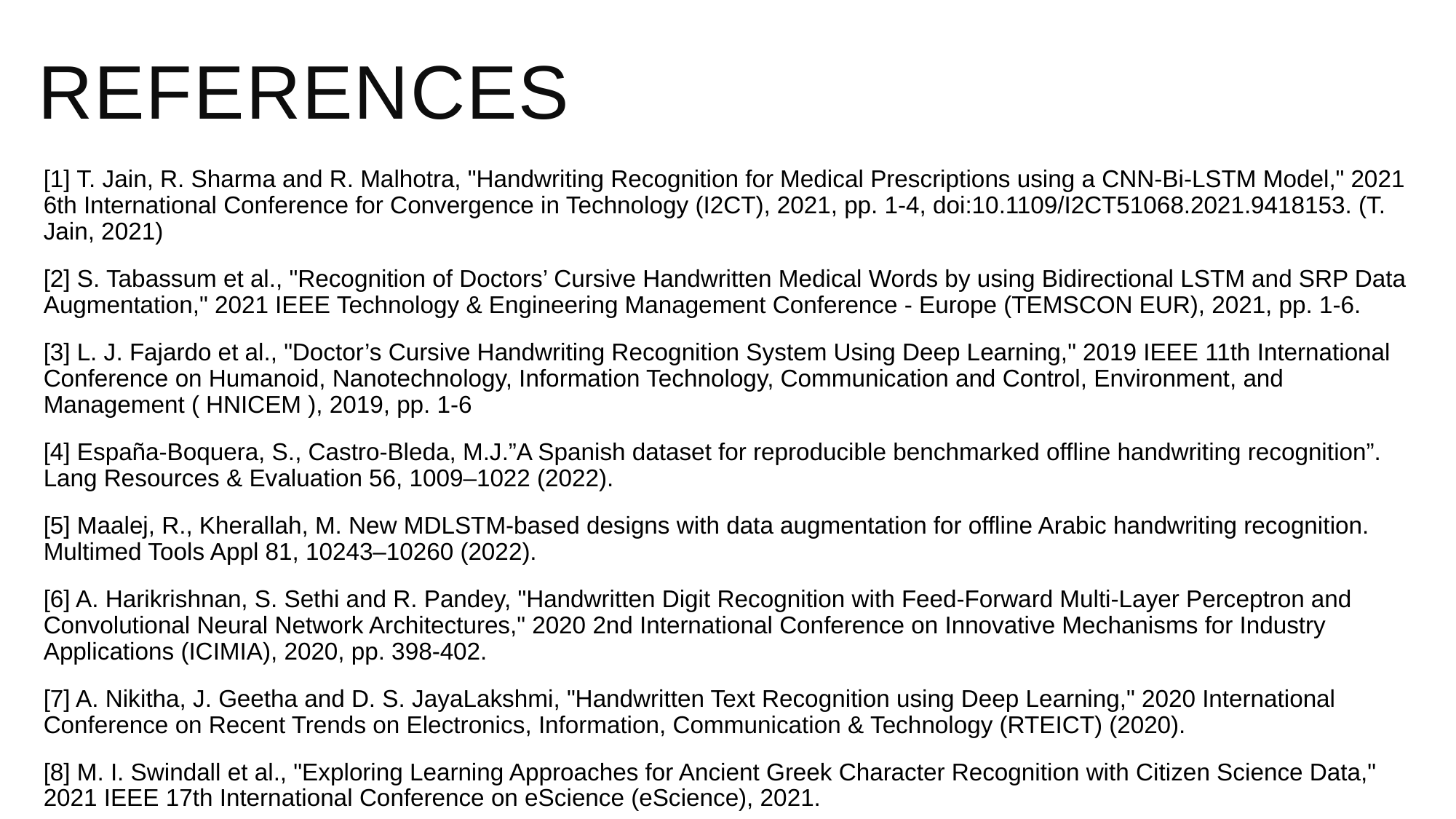

REFERENCES
[1] T. Jain, R. Sharma and R. Malhotra, "Handwriting Recognition for Medical Prescriptions using a CNN-Bi-LSTM Model," 2021 6th International Conference for Convergence in Technology (I2CT), 2021, pp. 1-4, doi:10.1109/I2CT51068.2021.9418153. (T. Jain, 2021)
[2] S. Tabassum et al., "Recognition of Doctors’ Cursive Handwritten Medical Words by using Bidirectional LSTM and SRP Data Augmentation," 2021 IEEE Technology & Engineering Management Conference - Europe (TEMSCON EUR), 2021, pp. 1-6.
[3] L. J. Fajardo et al., "Doctor’s Cursive Handwriting Recognition System Using Deep Learning," 2019 IEEE 11th International Conference on Humanoid, Nanotechnology, Information Technology, Communication and Control, Environment, and Management ( HNICEM ), 2019, pp. 1-6
[4] España-Boquera, S., Castro-Bleda, M.J.”A Spanish dataset for reproducible benchmarked offline handwriting recognition”. Lang Resources & Evaluation 56, 1009–1022 (2022).
[5] Maalej, R., Kherallah, M. New MDLSTM-based designs with data augmentation for offline Arabic handwriting recognition. Multimed Tools Appl 81, 10243–10260 (2022).
[6] A. Harikrishnan, S. Sethi and R. Pandey, "Handwritten Digit Recognition with Feed-Forward Multi-Layer Perceptron and Convolutional Neural Network Architectures," 2020 2nd International Conference on Innovative Mechanisms for Industry Applications (ICIMIA), 2020, pp. 398-402.
[7] A. Nikitha, J. Geetha and D. S. JayaLakshmi, "Handwritten Text Recognition using Deep Learning," 2020 International Conference on Recent Trends on Electronics, Information, Communication & Technology (RTEICT) (2020).
[8] M. I. Swindall et al., "Exploring Learning Approaches for Ancient Greek Character Recognition with Citizen Science Data," 2021 IEEE 17th International Conference on eScience (eScience), 2021.